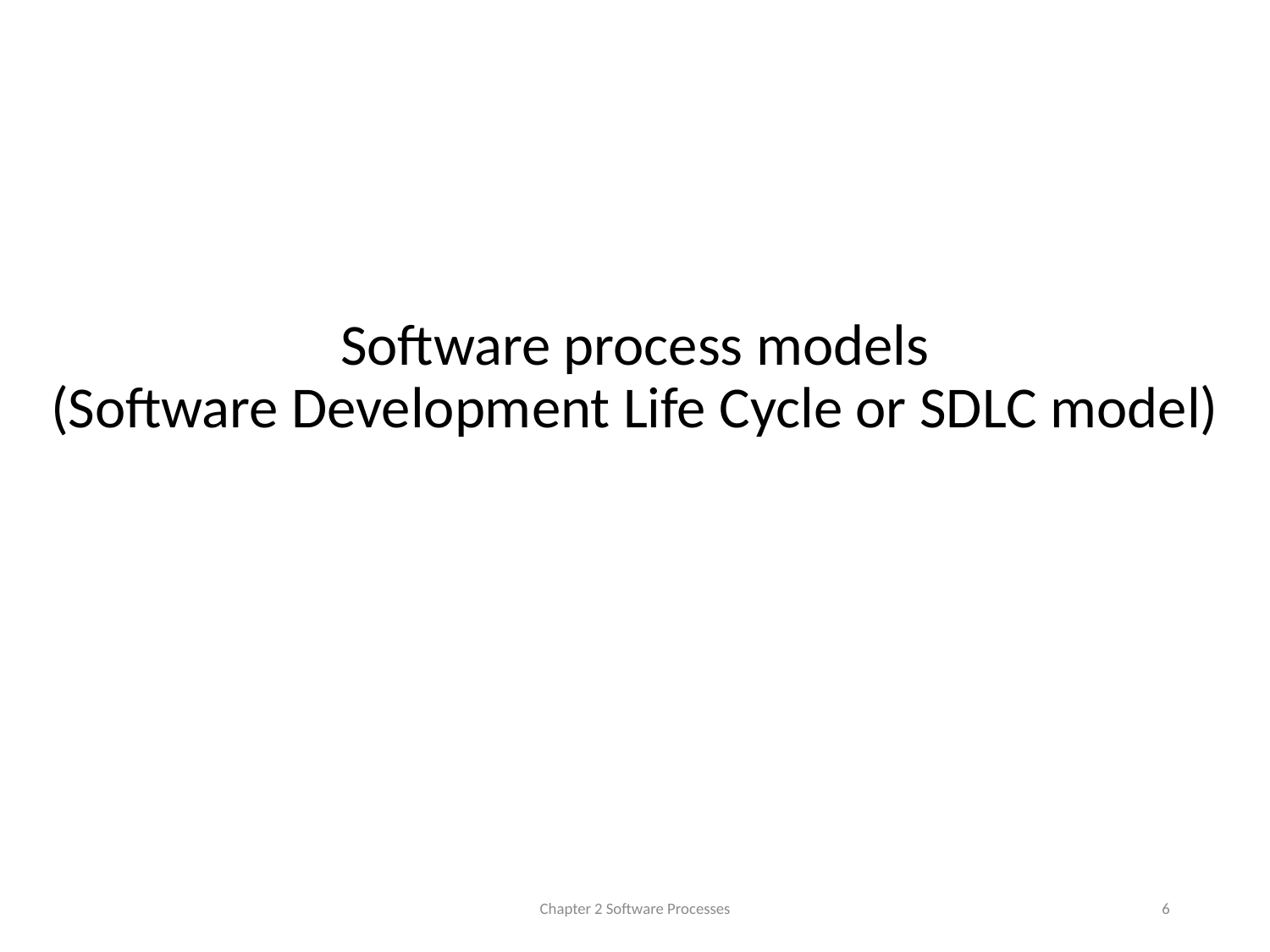

# Software process models (Software Development Life Cycle or SDLC model)
Chapter 2 Software Processes
6